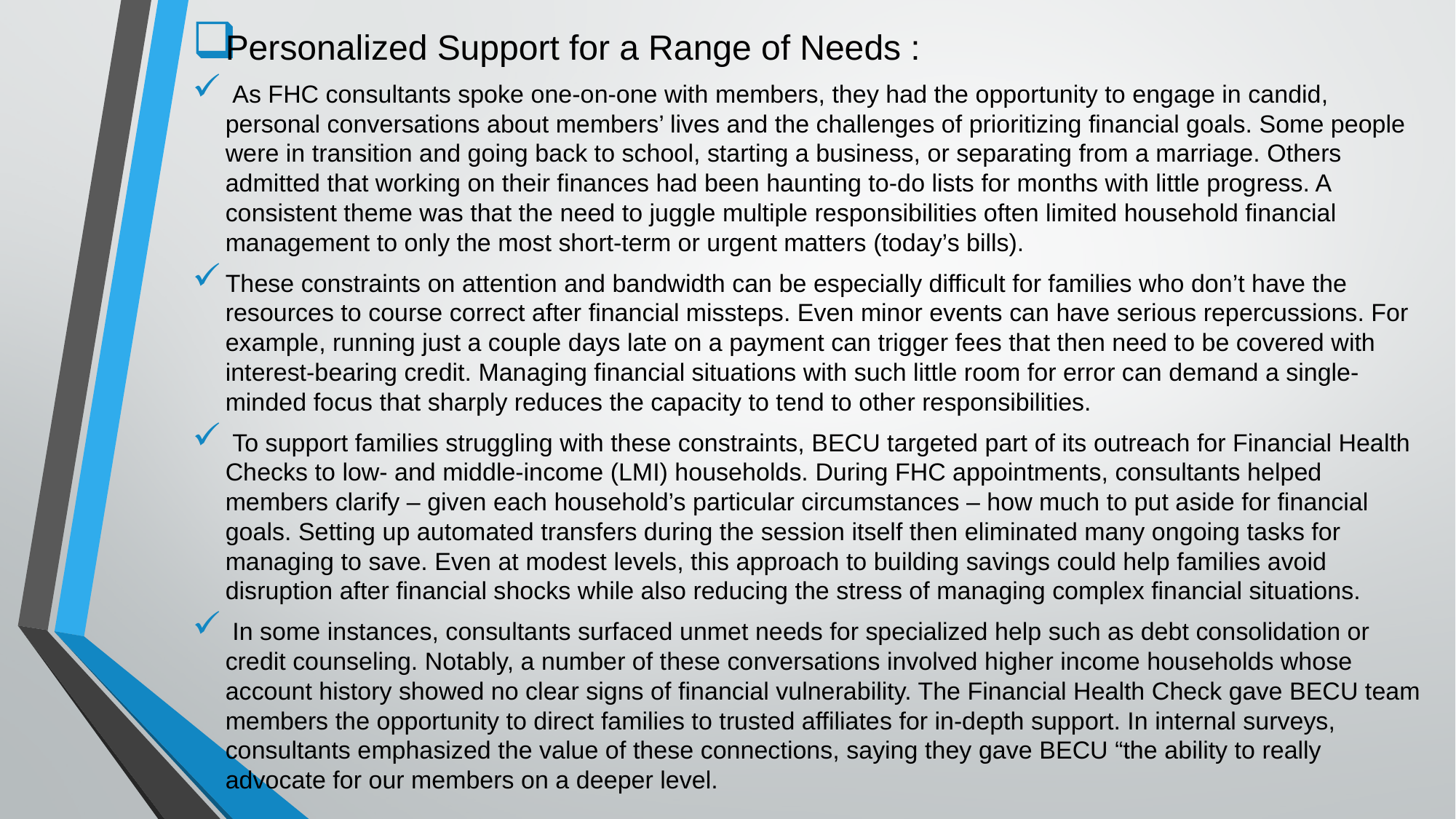

Personalized Support for a Range of Needs :
 As FHC consultants spoke one-on-one with members, they had the opportunity to engage in candid, personal conversations about members’ lives and the challenges of prioritizing financial goals. Some people were in transition and going back to school, starting a business, or separating from a marriage. Others admitted that working on their finances had been haunting to-do lists for months with little progress. A consistent theme was that the need to juggle multiple responsibilities often limited household financial management to only the most short-term or urgent matters (today’s bills).
These constraints on attention and bandwidth can be especially difficult for families who don’t have the resources to course correct after financial missteps. Even minor events can have serious repercussions. For example, running just a couple days late on a payment can trigger fees that then need to be covered with interest-bearing credit. Managing financial situations with such little room for error can demand a single-minded focus that sharply reduces the capacity to tend to other responsibilities.
 To support families struggling with these constraints, BECU targeted part of its outreach for Financial Health Checks to low- and middle-income (LMI) households. During FHC appointments, consultants helped members clarify – given each household’s particular circumstances – how much to put aside for financial goals. Setting up automated transfers during the session itself then eliminated many ongoing tasks for managing to save. Even at modest levels, this approach to building savings could help families avoid disruption after financial shocks while also reducing the stress of managing complex financial situations.
 In some instances, consultants surfaced unmet needs for specialized help such as debt consolidation or credit counseling. Notably, a number of these conversations involved higher income households whose account history showed no clear signs of financial vulnerability. The Financial Health Check gave BECU team members the opportunity to direct families to trusted affiliates for in-depth support. In internal surveys, consultants emphasized the value of these connections, saying they gave BECU “the ability to really advocate for our members on a deeper level.